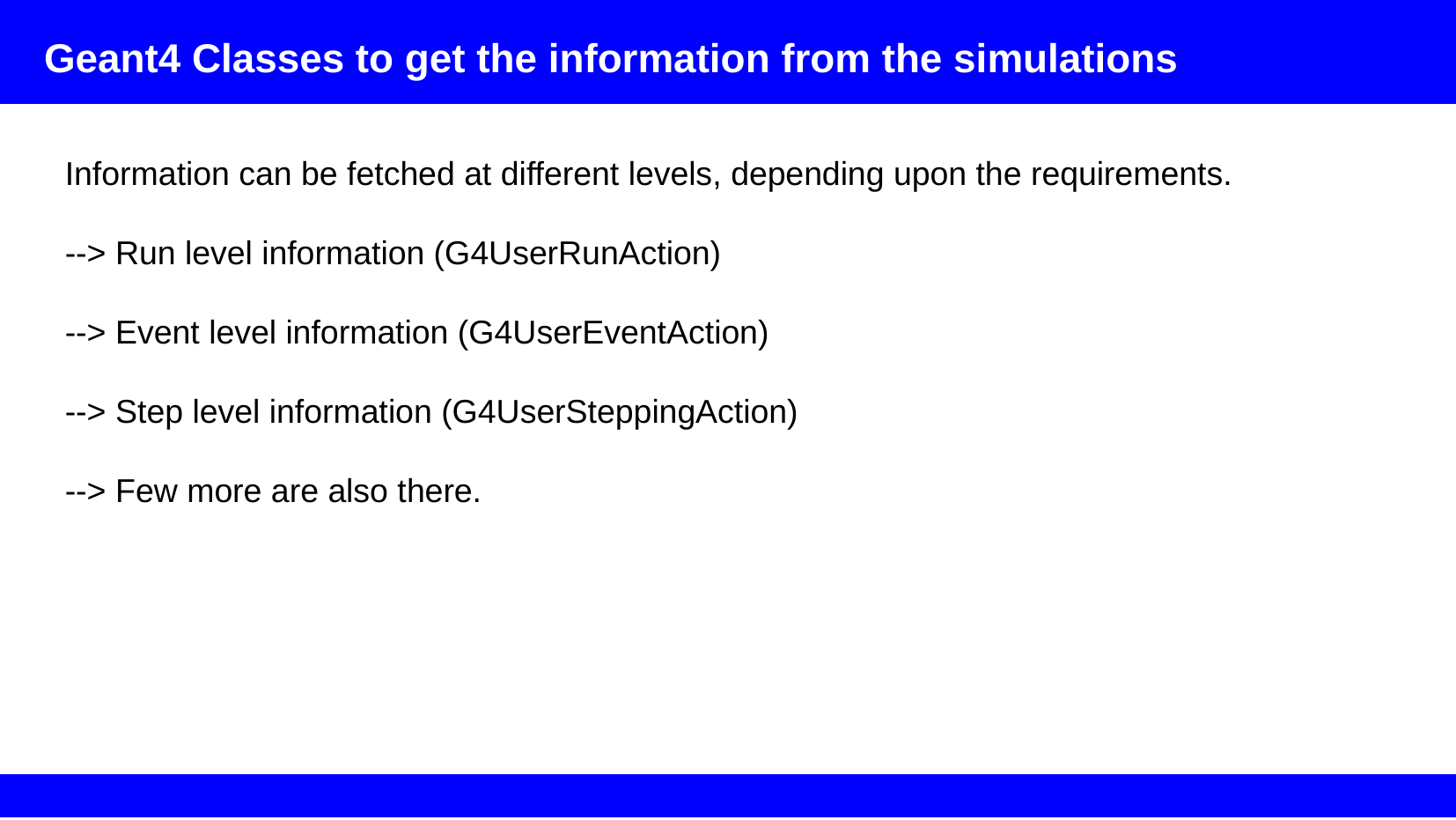

Geant4 Classes to get the information from the simulations
Information can be fetched at different levels, depending upon the requirements.

--> Run level information (G4UserRunAction)

--> Event level information (G4UserEventAction)

--> Step level information (G4UserSteppingAction)

--> Few more are also there.